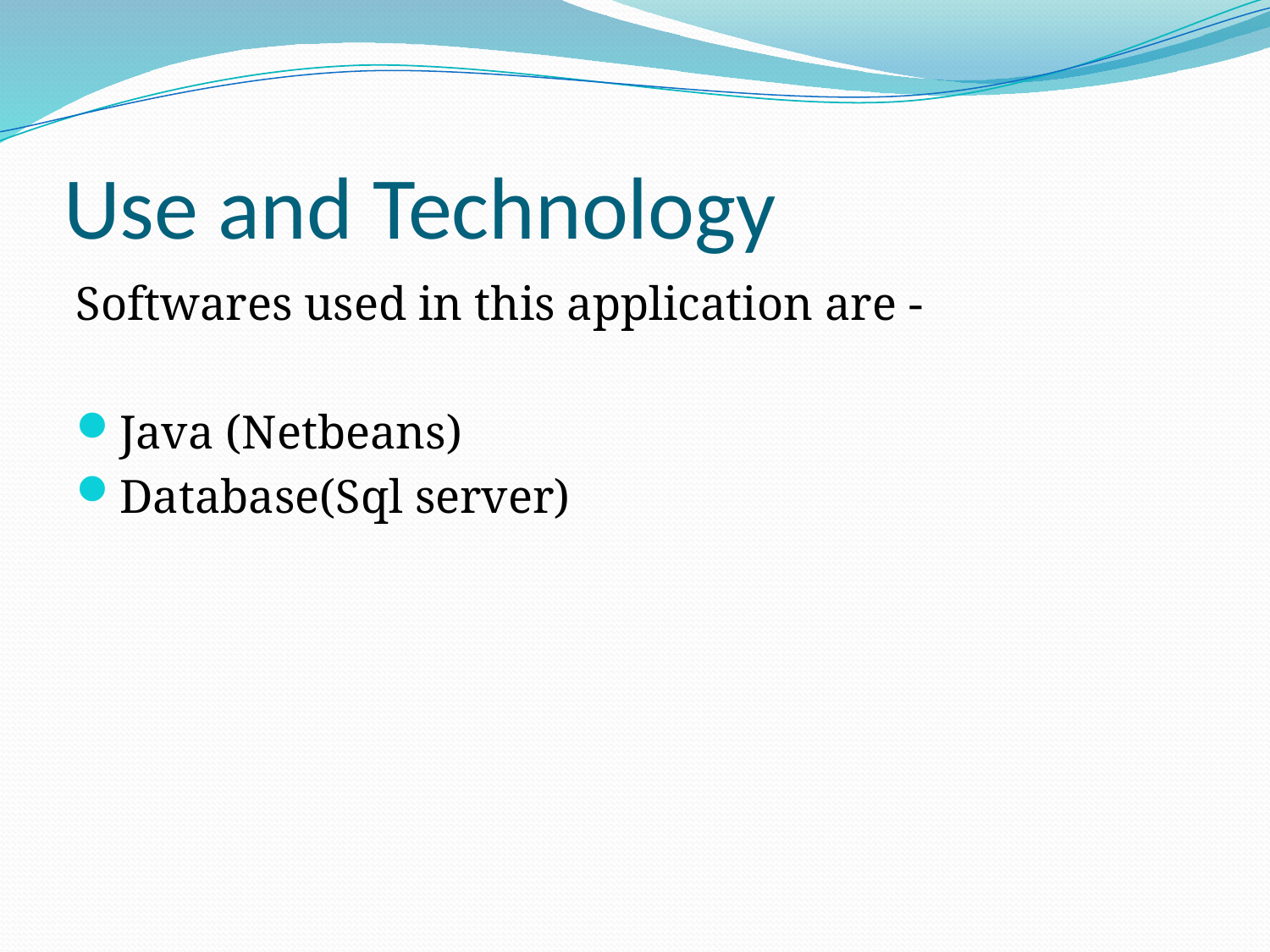

# Use and Technology
Softwares used in this application are -

Java (Netbeans)
Database(Sql server)